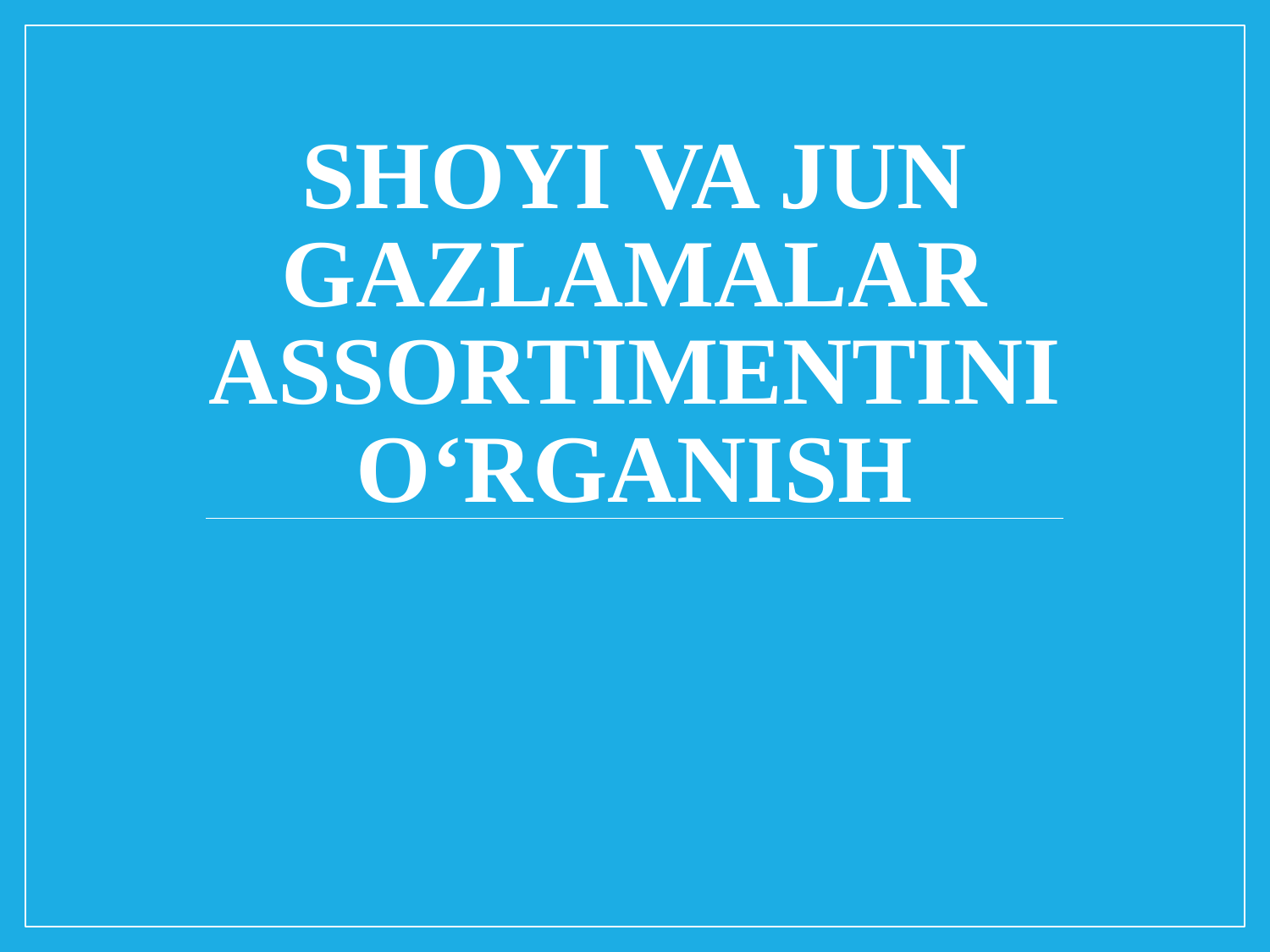

# Shoyi va Jun Gazlamalar Assortimentini O‘rganish